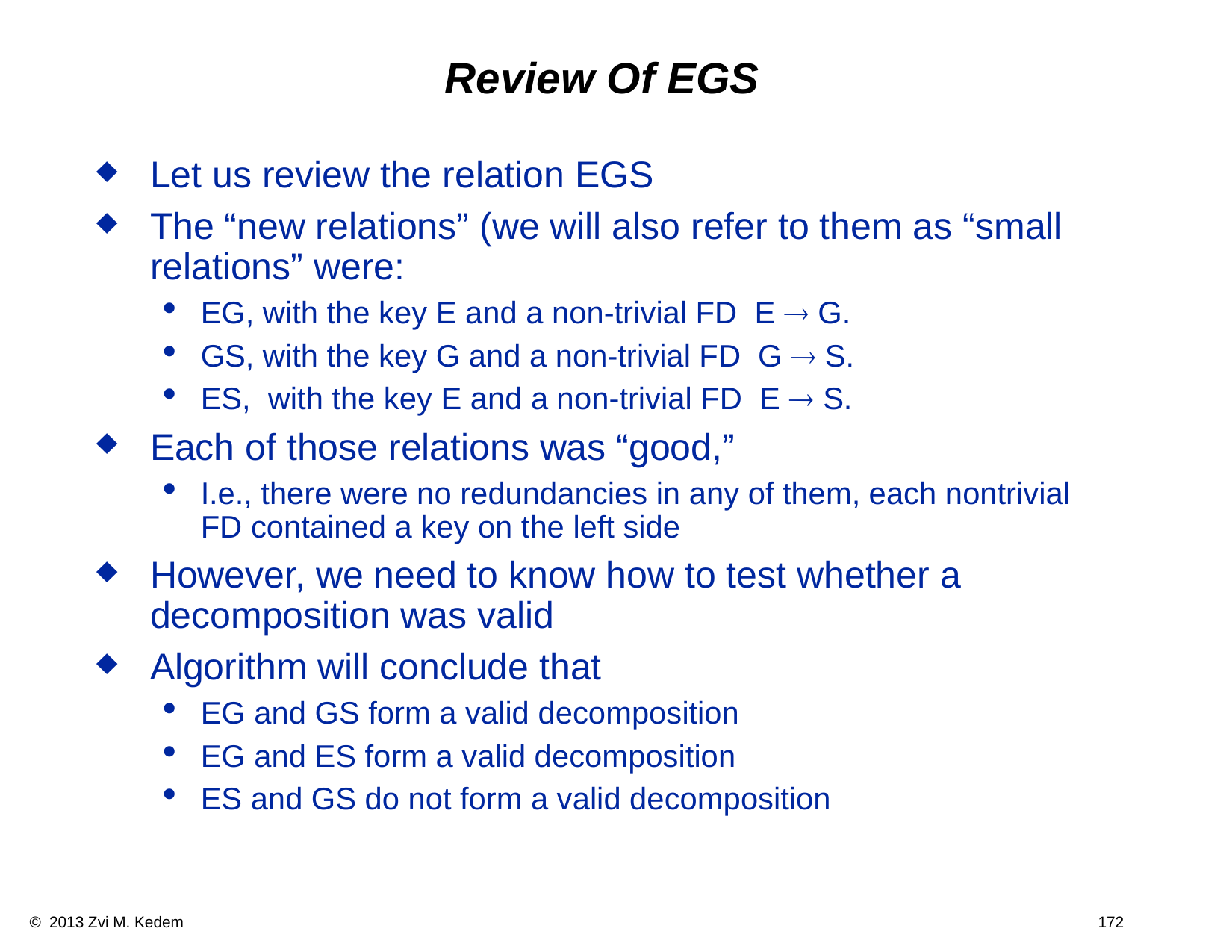

# Review Of EGS
Let us review the relation EGS
The “new relations” (we will also refer to them as “small relations” were:
EG, with the key E and a non-trivial FD  E → G.
GS, with the key G and a non-trivial FD  G → S.
ES,  with the key E and a non-trivial FD  E → S.
Each of those relations was “good,”
I.e., there were no redundancies in any of them, each nontrivial FD contained a key on the left side
However, we need to know how to test whether a decomposition was valid
Algorithm will conclude that
EG and GS form a valid decomposition
EG and ES form a valid decomposition
ES and GS do not form a valid decomposition